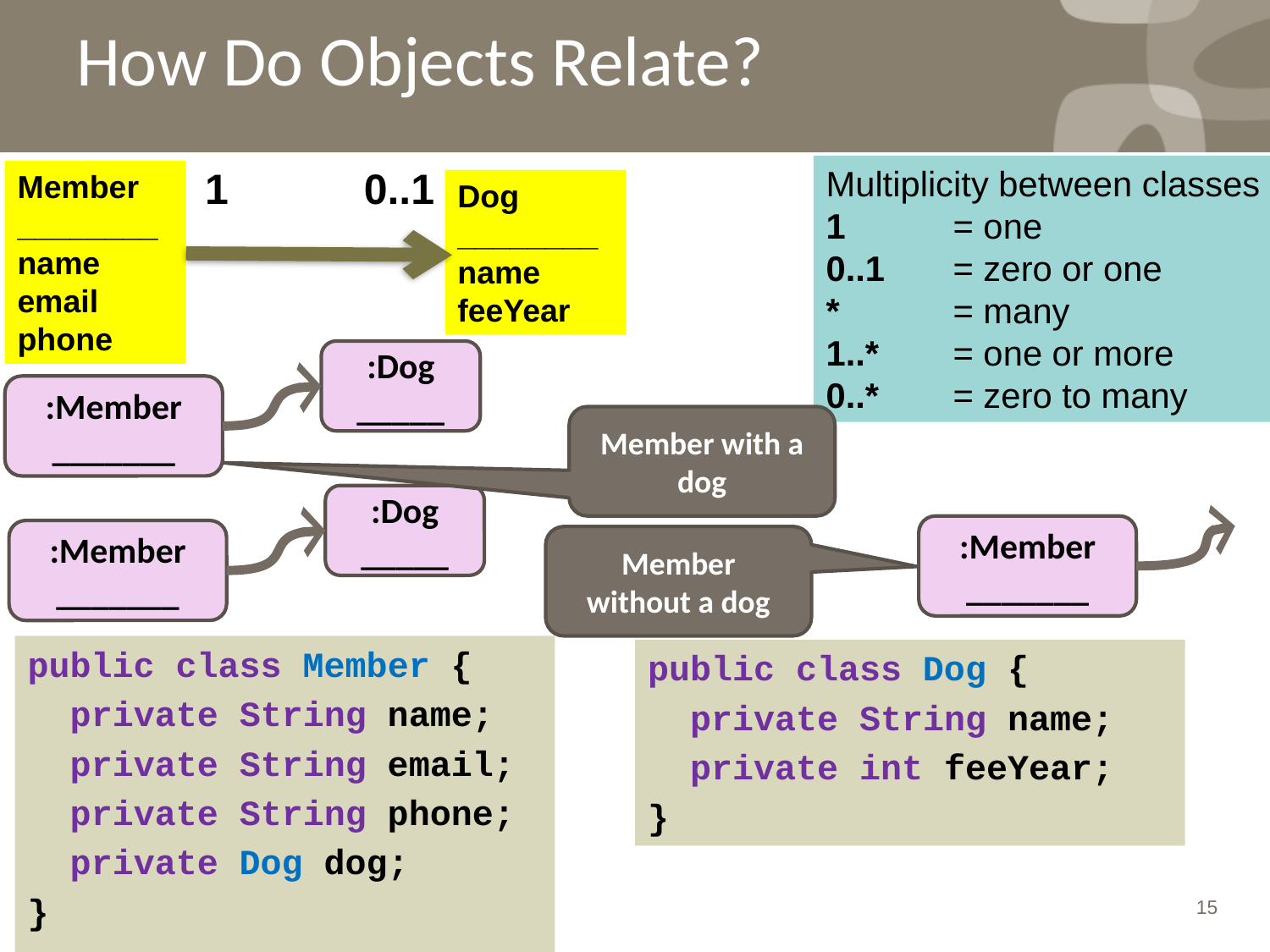

# How Do Objects Relate?
Multiplicity between classes
1 	= one
0..1 	= zero or one
* 	= many
1..* 	= one or more
0..* 	= zero to many
1
0..1
Member
________
name
email
phone
Dog
________
name
feeYear

:Dog
_____
:Member
_______
Member with a
dog
:Dog
_____
:Member
_______
:Member
_______
Member
without a dog
public class Member {
  private String name;
  private String email;
  private String phone;
  private Dog dog;
}
public class Dog {
  private String name;
  private int feeYear;
}
15